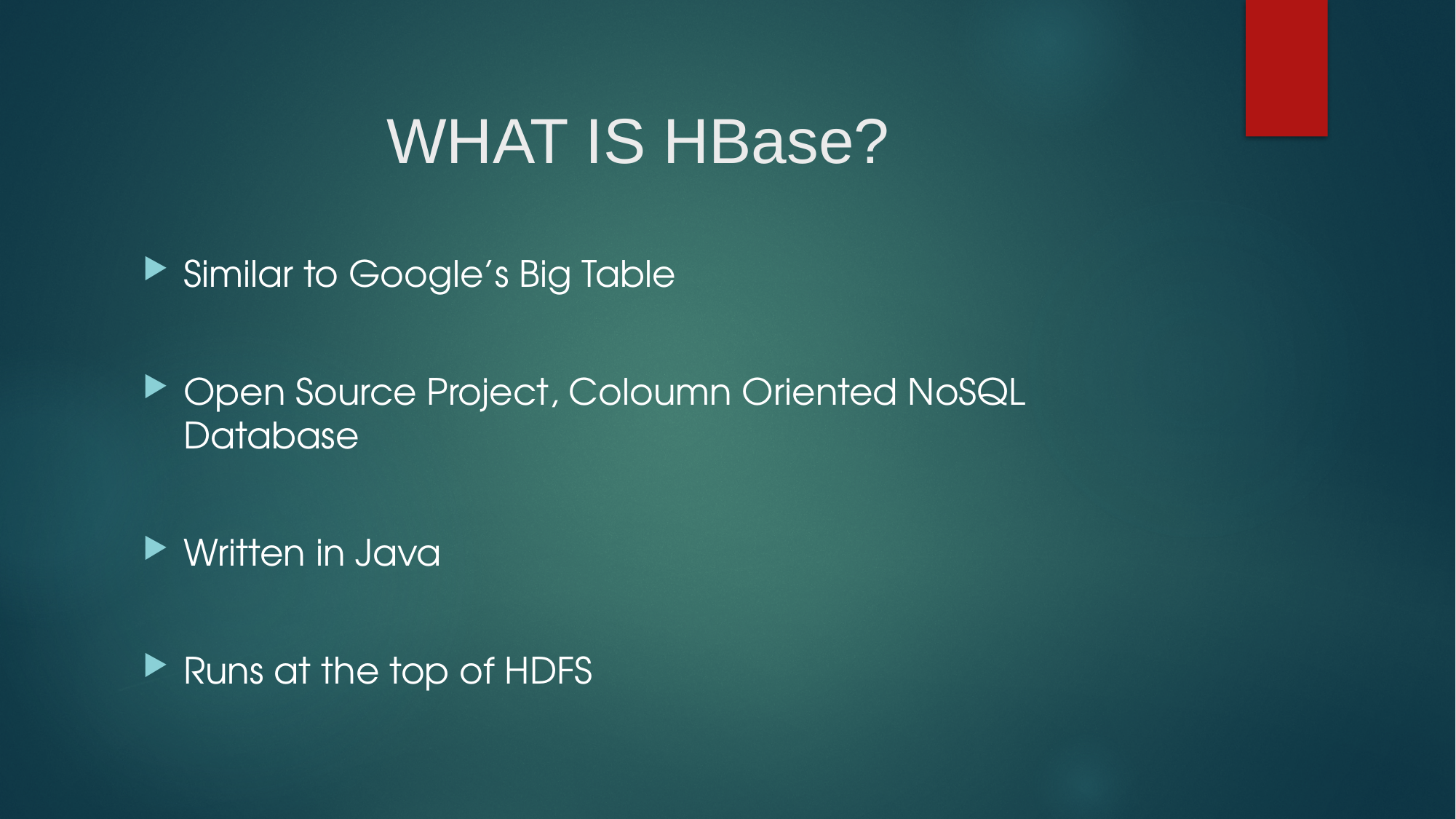

# WHAT IS HBase?
Similar to Google’s Big Table

Open Source Project, Coloumn Oriented NoSQL Database

Written in Java

Runs at the top of HDFS